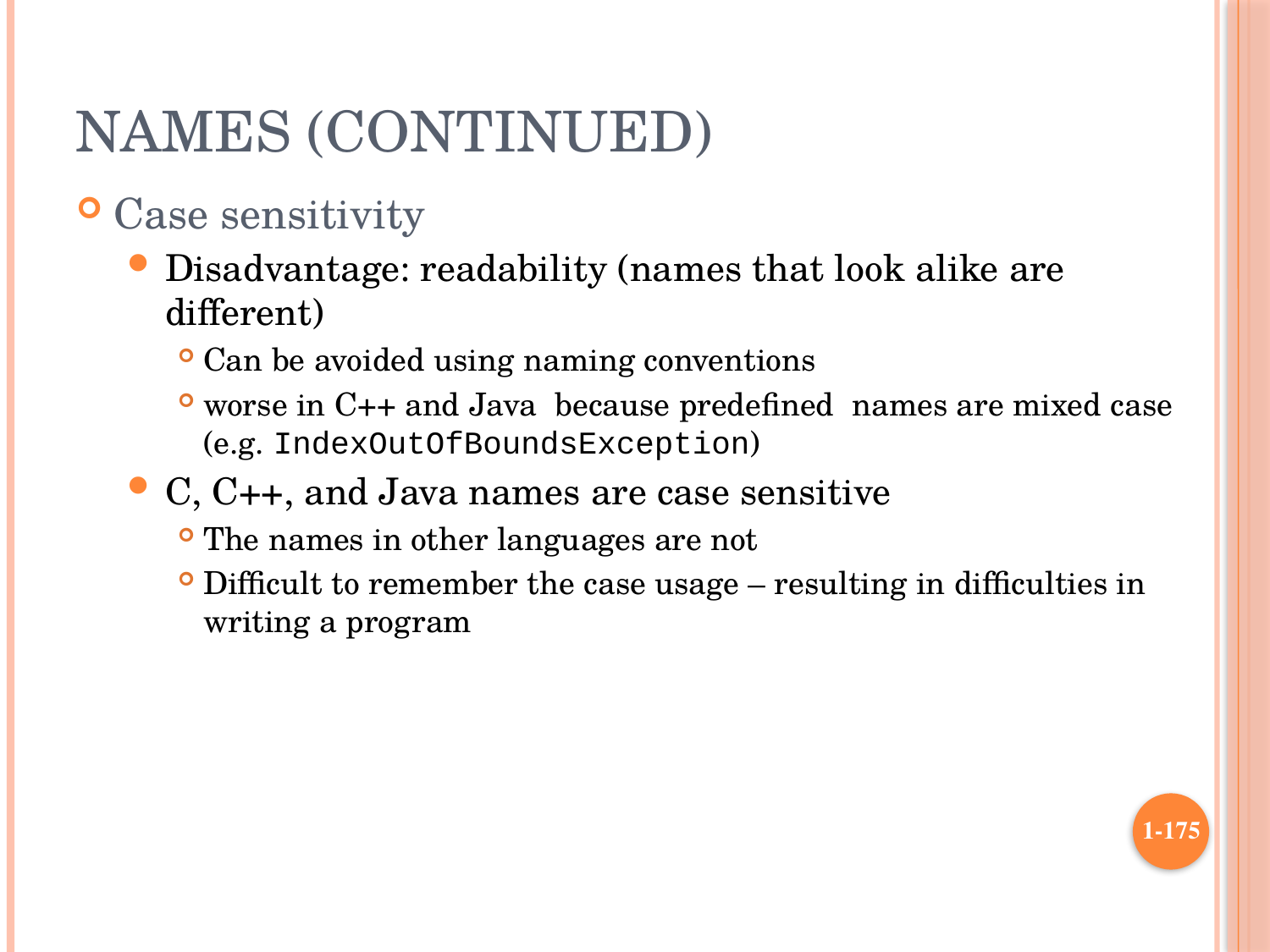

# Names (continued)
Case sensitivity
Disadvantage: readability (names that look alike are different)
Can be avoided using naming conventions
worse in C++ and Java  because predefined  names are mixed case  (e.g. IndexOutOfBoundsException)
C, C++, and Java names are case sensitive
The names in other languages are not
Difficult to remember the case usage – resulting in difficulties in writing a program
1-175